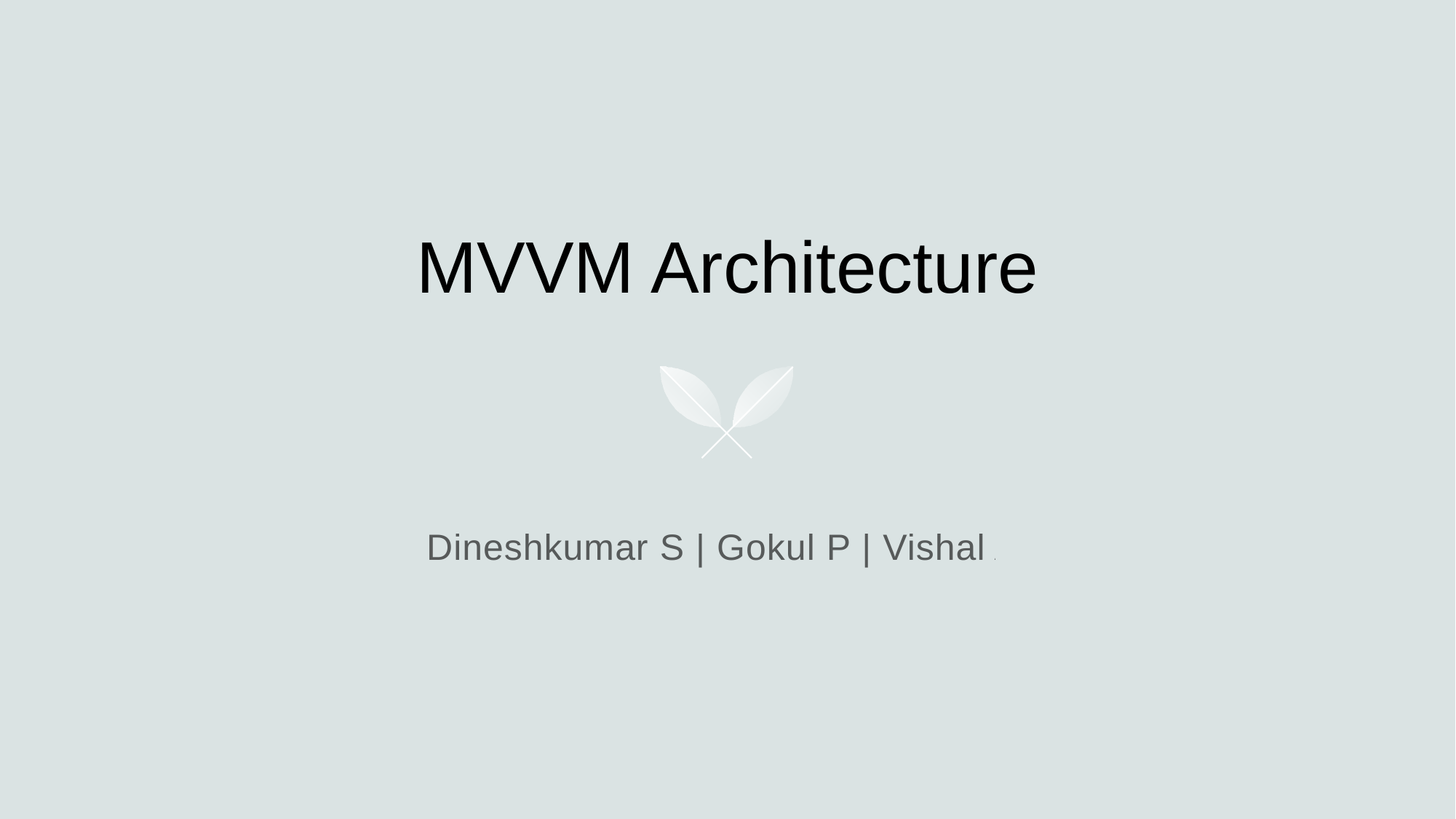

# MVVM Architecture

Dineshkumar S | Gokul P | Vishal A